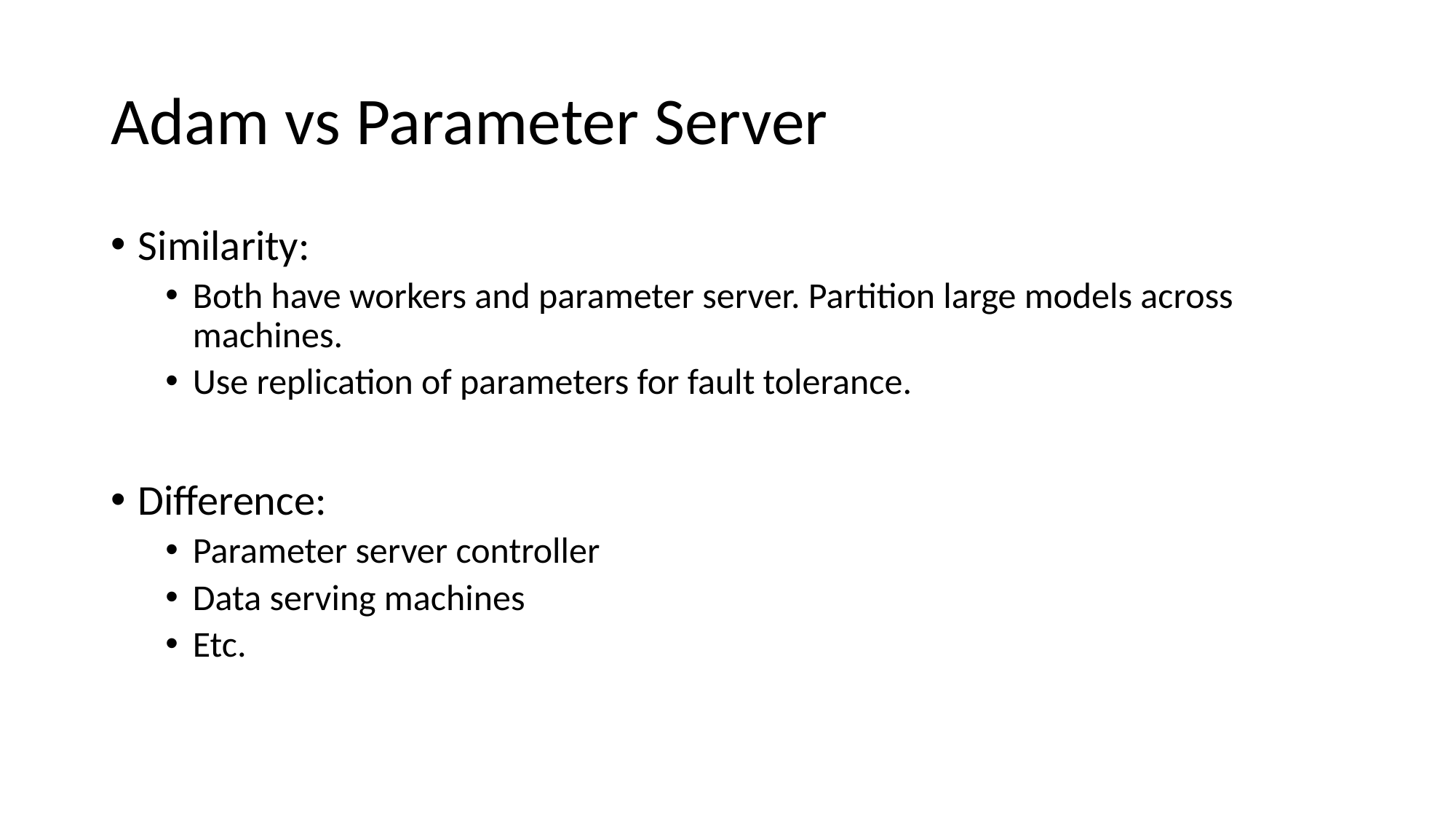

# Adam vs Parameter Server
Similarity:
Both have workers and parameter server. Partition large models across machines.
Use replication of parameters for fault tolerance.

Difference:
Parameter server controller
Data serving machines
Etc.